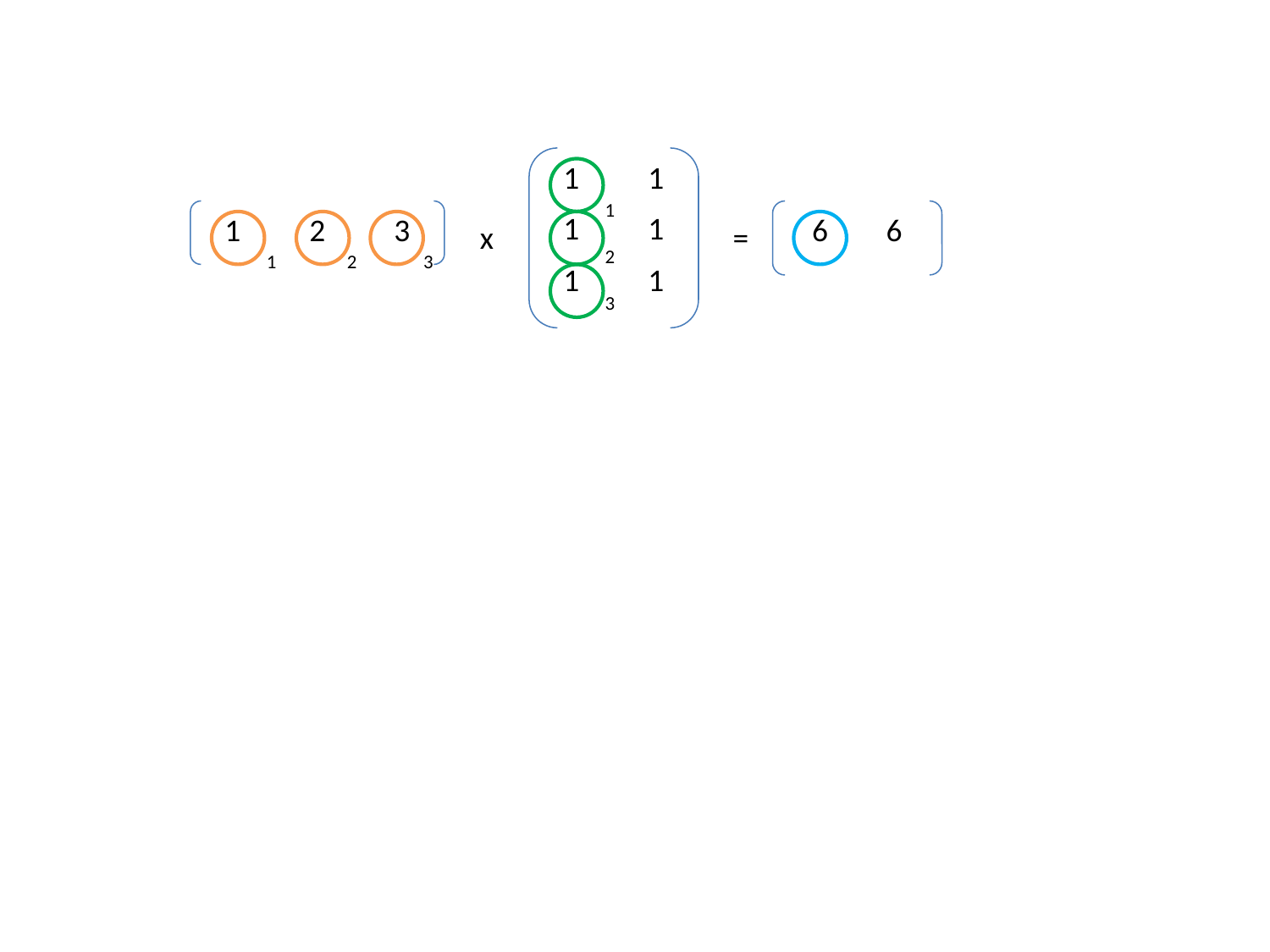

| 1 | 1 |
| --- | --- |
| 1 | 1 |
| 1 | 1 |

1

2

3

| 1 | 2 | 3 |
| --- | --- | --- |

x

=
| 6 | 6 |
| --- | --- |

1                2               3